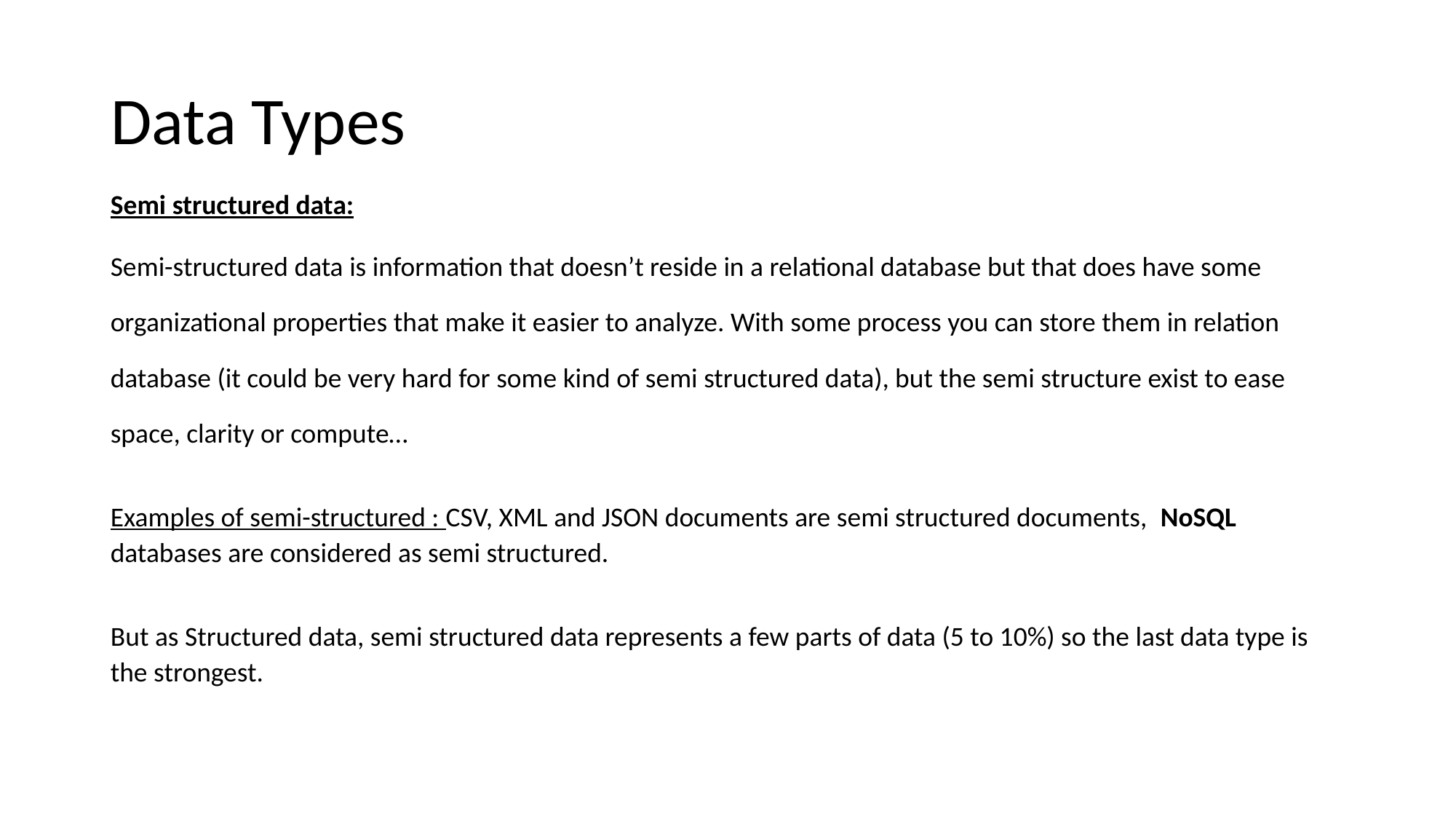

# Data Types
Semi structured data:
Semi-structured data is information that doesn’t reside in a relational database but that does have some organizational properties that make it easier to analyze. With some process you can store them in relation database (it could be very hard for some kind of semi structured data), but the semi structure exist to ease space, clarity or compute…

Examples of semi-structured : CSV, XML and JSON documents are semi structured documents,  NoSQL databases are considered as semi structured.

But as Structured data, semi structured data represents a few parts of data (5 to 10%) so the last data type is the strongest.